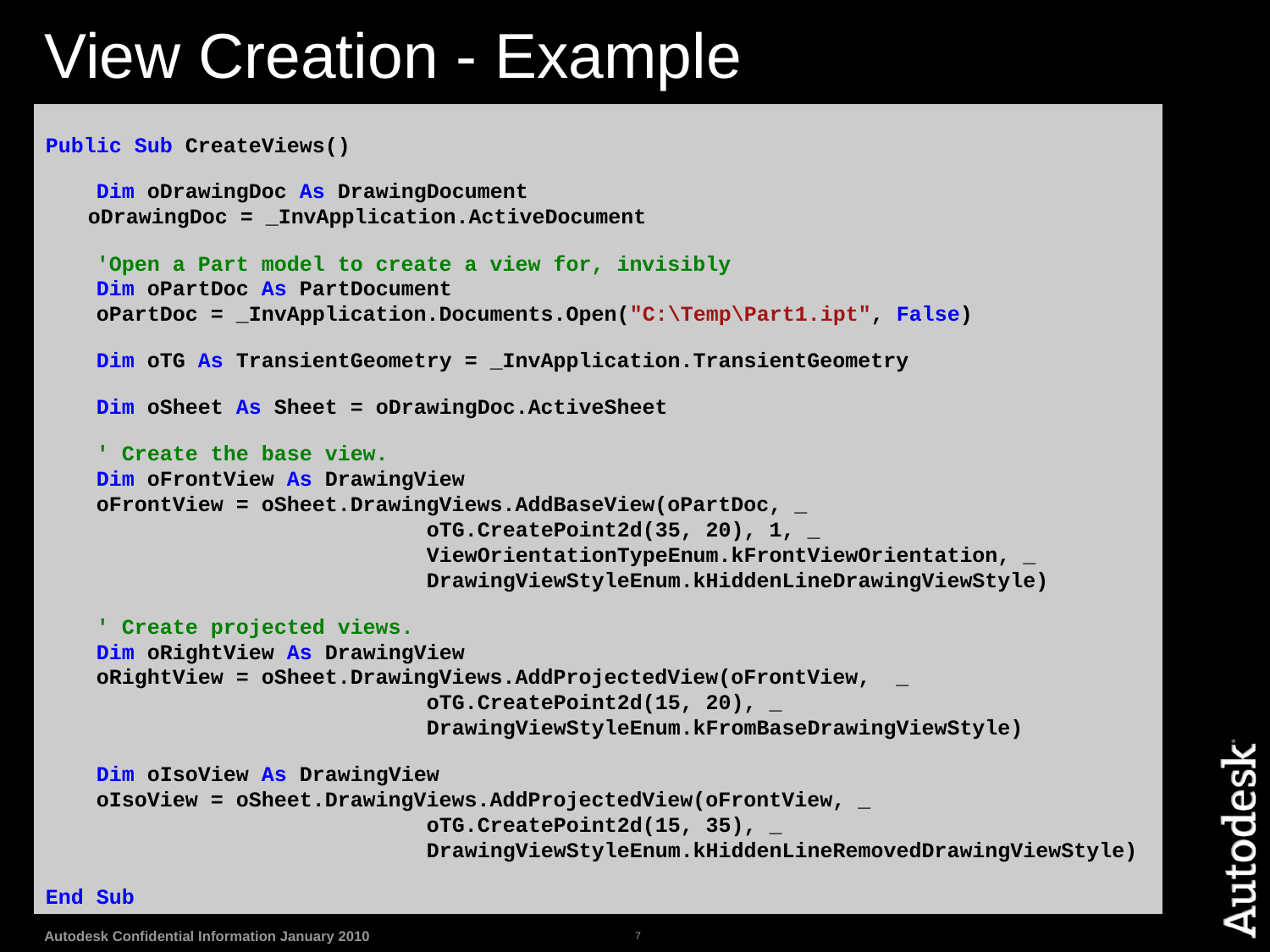

# View Creation - Example

Public Sub CreateViews()

    Dim oDrawingDoc As DrawingDocument
    oDrawingDoc = _InvApplication.ActiveDocument

    'Open a Part model to create a view for, invisibly
    Dim oPartDoc As PartDocument
    oPartDoc = _InvApplication.Documents.Open("C:\Temp\Part1.ipt", False)

    Dim oTG As TransientGeometry = _InvApplication.TransientGeometry

    Dim oSheet As Sheet = oDrawingDoc.ActiveSheet

    ' Create the base view.
    Dim oFrontView As DrawingView
    oFrontView = oSheet.DrawingViews.AddBaseView(oPartDoc, _
			oTG.CreatePoint2d(35, 20), 1, _
                              ViewOrientationTypeEnum.kFrontViewOrientation, _
                              DrawingViewStyleEnum.kHiddenLineDrawingViewStyle)

    ' Create projected views.
    Dim oRightView As DrawingView
    oRightView = oSheet.DrawingViews.AddProjectedView(oFrontView,  _
			oTG.CreatePoint2d(15, 20), _
                              DrawingViewStyleEnum.kFromBaseDrawingViewStyle)

    Dim oIsoView As DrawingView
    oIsoView = oSheet.DrawingViews.AddProjectedView(oFrontView, _
			oTG.CreatePoint2d(15, 35), _
    	                    DrawingViewStyleEnum.kHiddenLineRemovedDrawingViewStyle)

End Sub